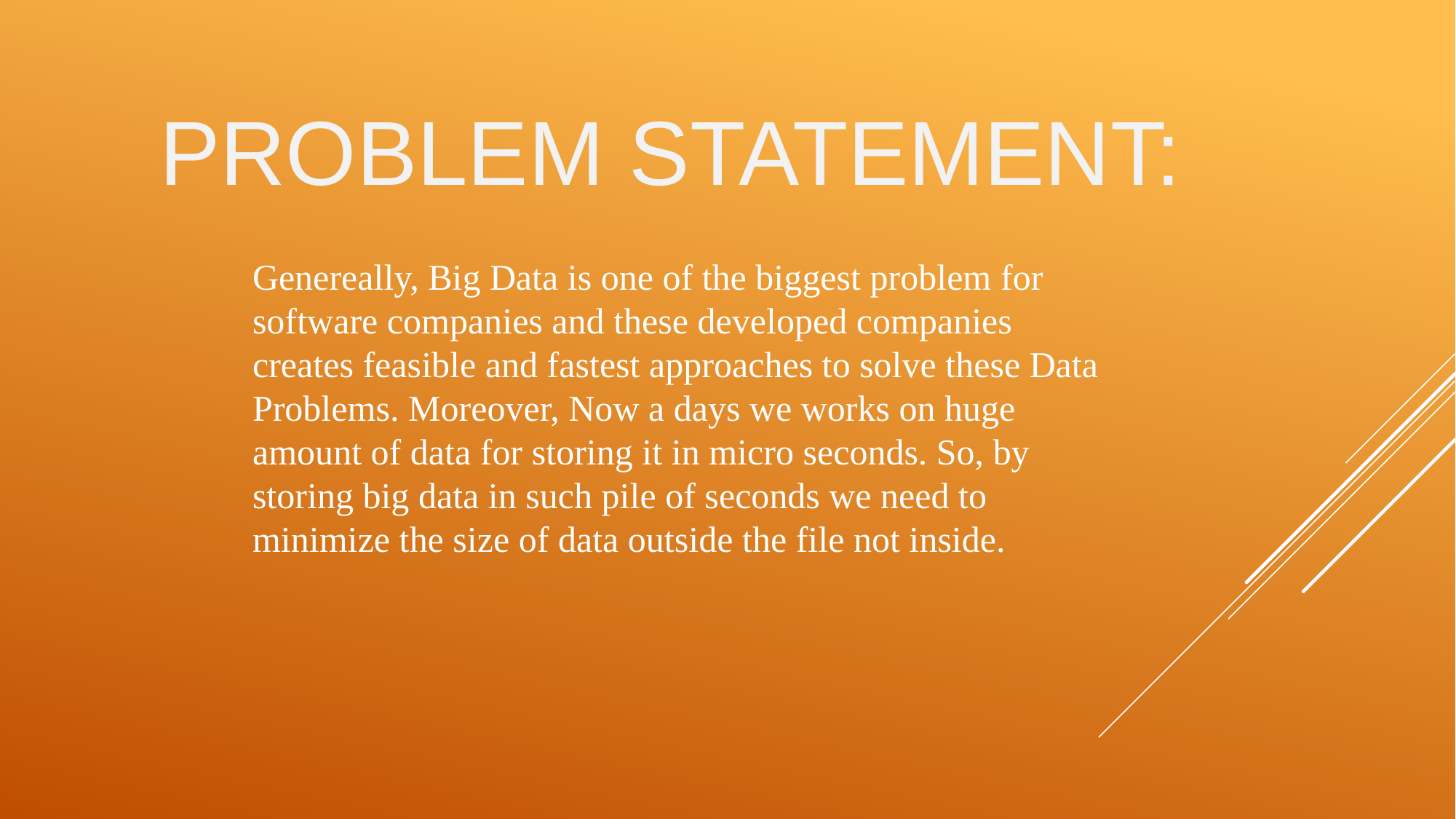

PROBLEM STATEMENT:
Genereally, Big Data is one of the biggest problem for software companies and these developed companies creates feasible and fastest approaches to solve these Data Problems. Moreover, Now a days we works on huge amount of data for storing it in micro seconds. So, by storing big data in such pile of seconds we need to minimize the size of data outside the file not inside.